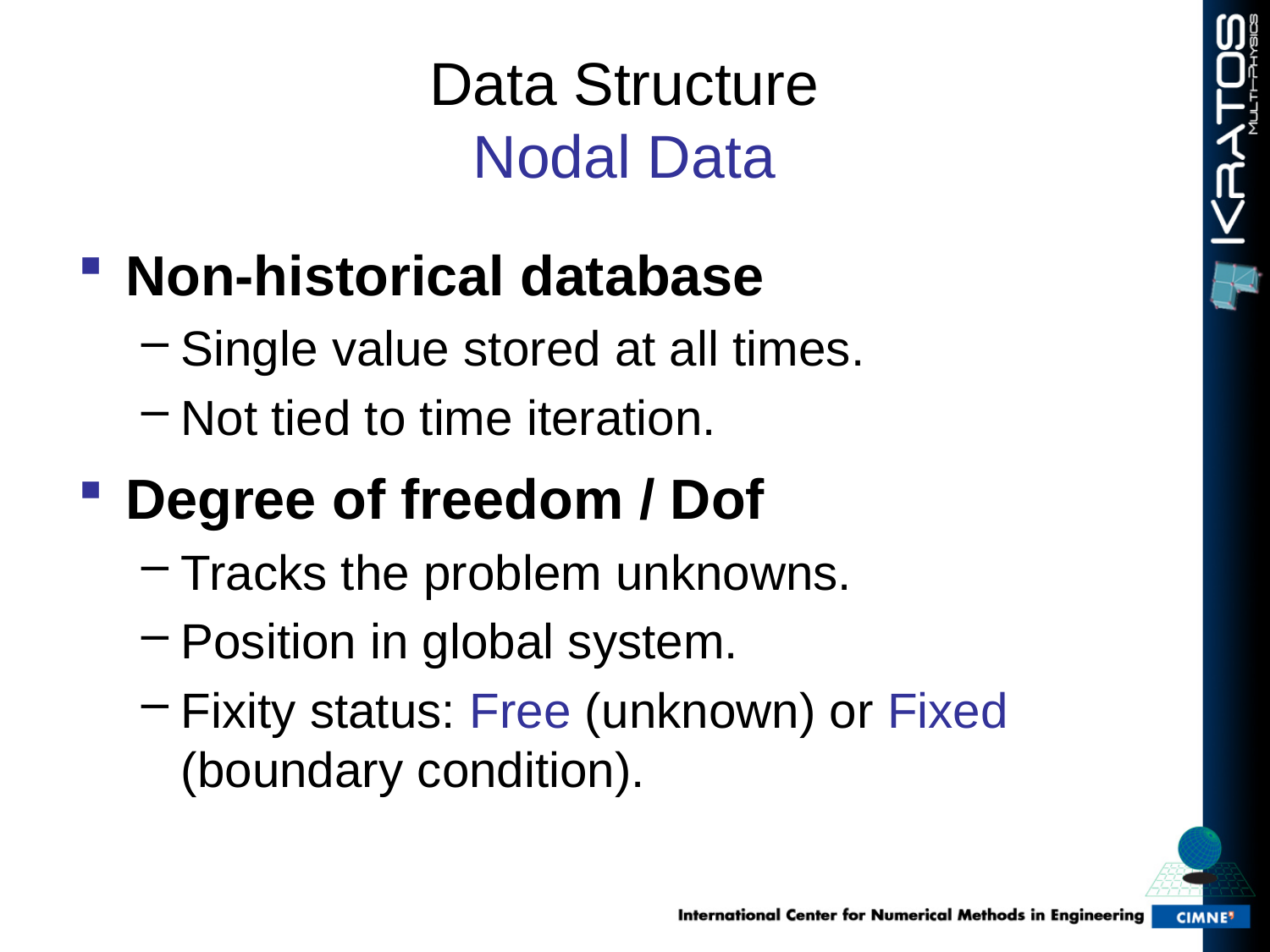

# Data Structure Nodal Data
Non-historical database
Single value stored at all times.
Not tied to time iteration.
Degree of freedom / Dof
Tracks the problem unknowns.
Position in global system.
Fixity status: Free (unknown) or Fixed (boundary condition).